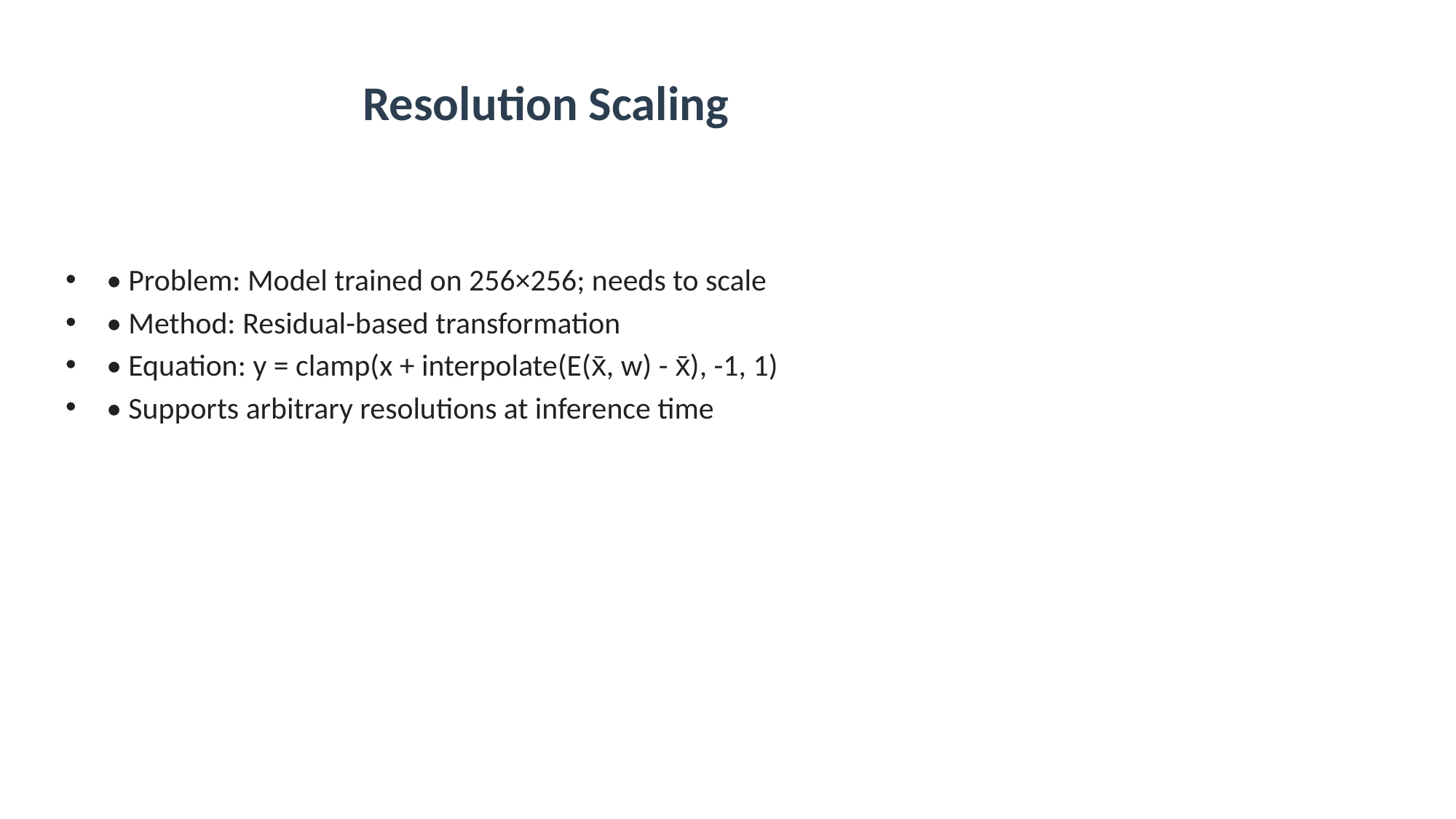

# Resolution Scaling

• Problem: Model trained on 256×256; needs to scale
• Method: Residual-based transformation
• Equation: y = clamp(x + interpolate(E(x̄, w) - x̄), -1, 1)
• Supports arbitrary resolutions at inference time